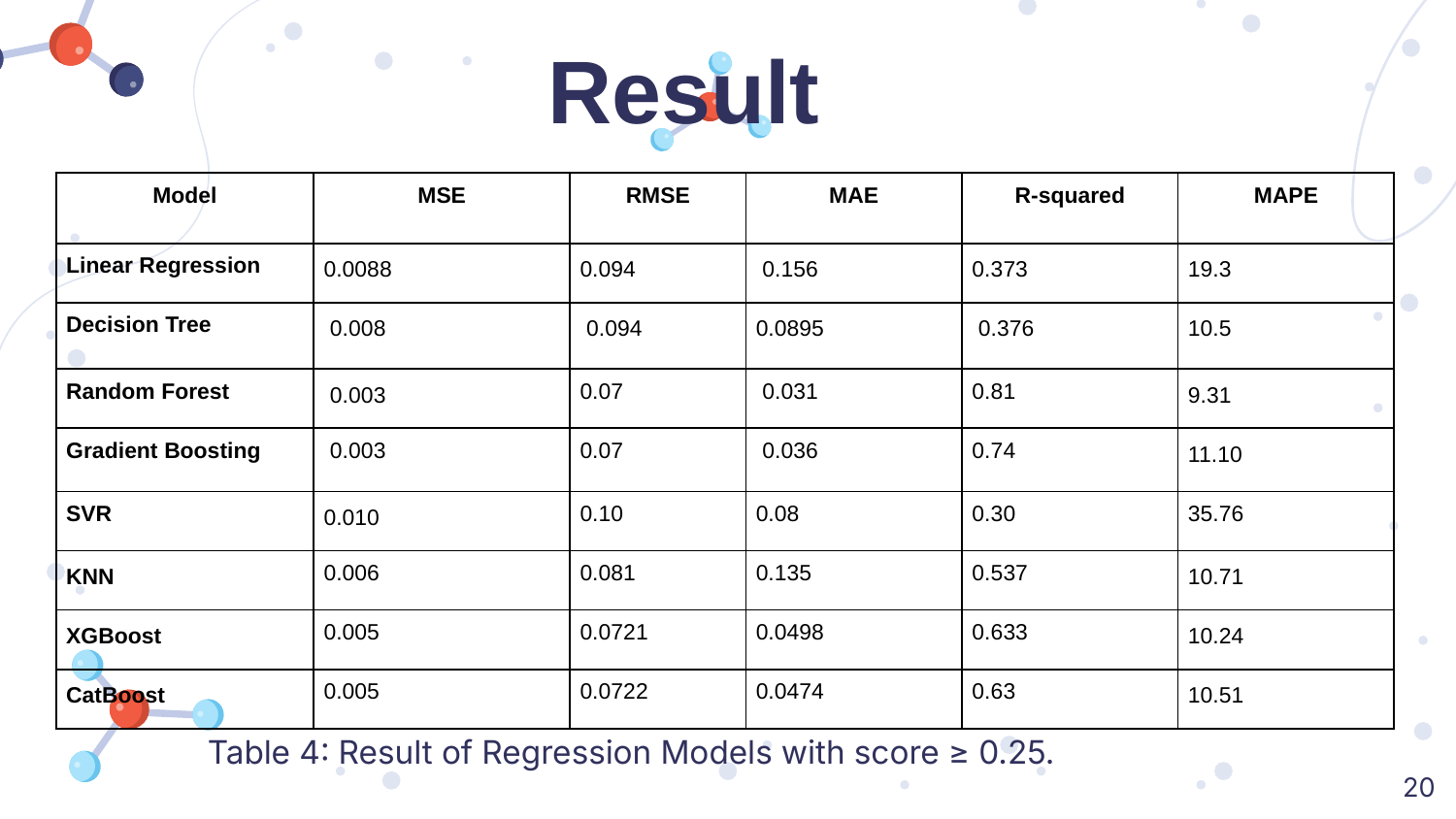

# Result

| Model | MSE | RMSE | MAE | R-squared | MAPE |
| --- | --- | --- | --- | --- | --- |
| Linear Regression | 0.0088 | 0.094 | 0.156 | 0.373 | 19.3 |
| Decision Tree | 0.008 | 0.094 | 0.0895 | 0.376 | 10.5 |
| Random Forest | 0.003 | 0.07 | 0.031 | 0.81 | 9.31 |
| Gradient Boosting | 0.003 | 0.07 | 0.036 | 0.74 | 11.10 |
| SVR | 0.010 | 0.10 | 0.08 | 0.30 | 35.76 |
| KNN | 0.006 | 0.081 | 0.135 | 0.537 | 10.71 |
| XGBoost | 0.005 | 0.0721 | 0.0498 | 0.633 | 10.24 |
| CatBoost | 0.005 | 0.0722 | 0.0474 | 0.63 | 10.51 |

Table 4: Result of Regression Models with score ≥ 0.25.
20